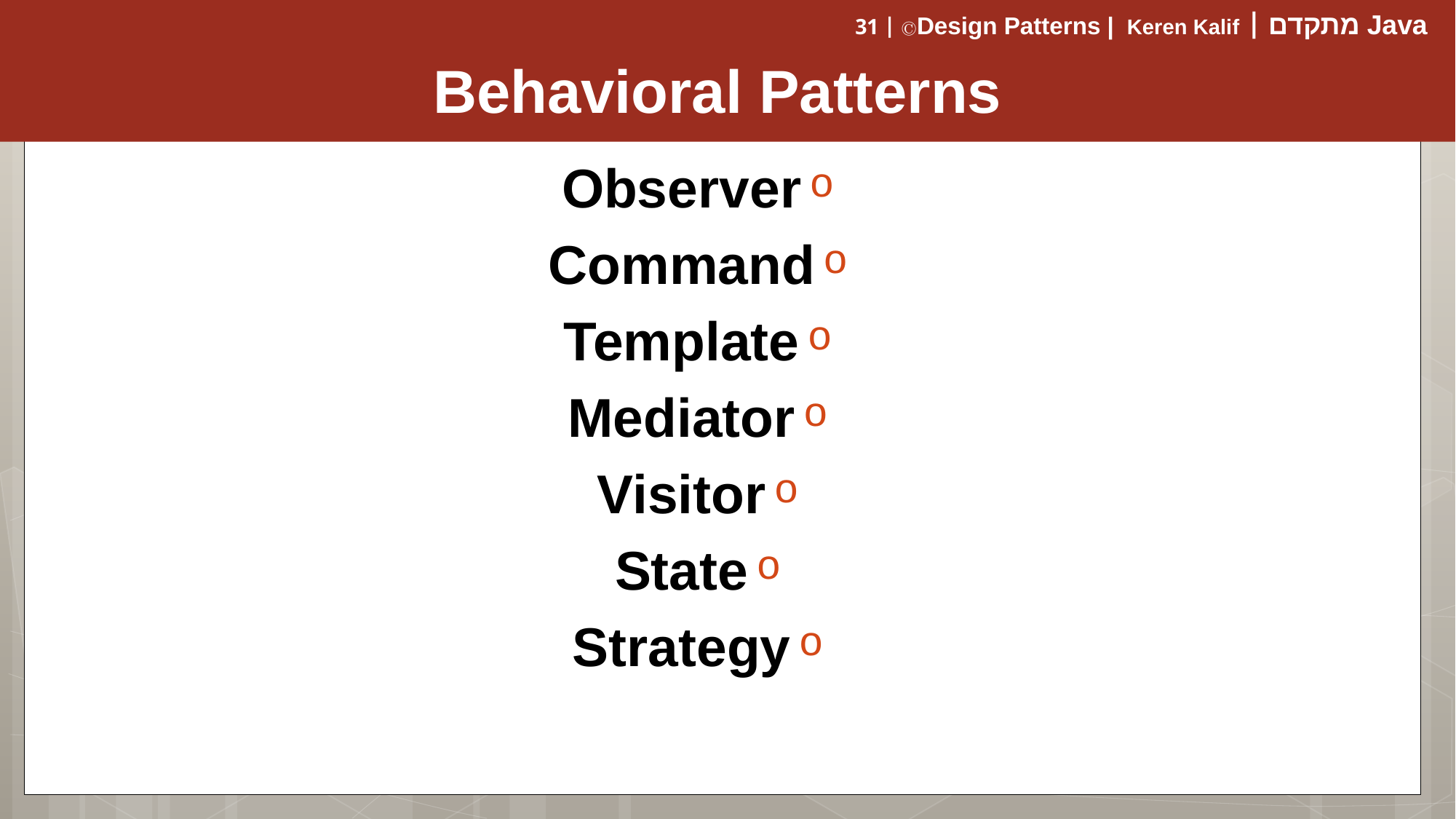

# Behavioral Patterns
Observer
Command
Template
Mediator
Visitor
State
Strategy